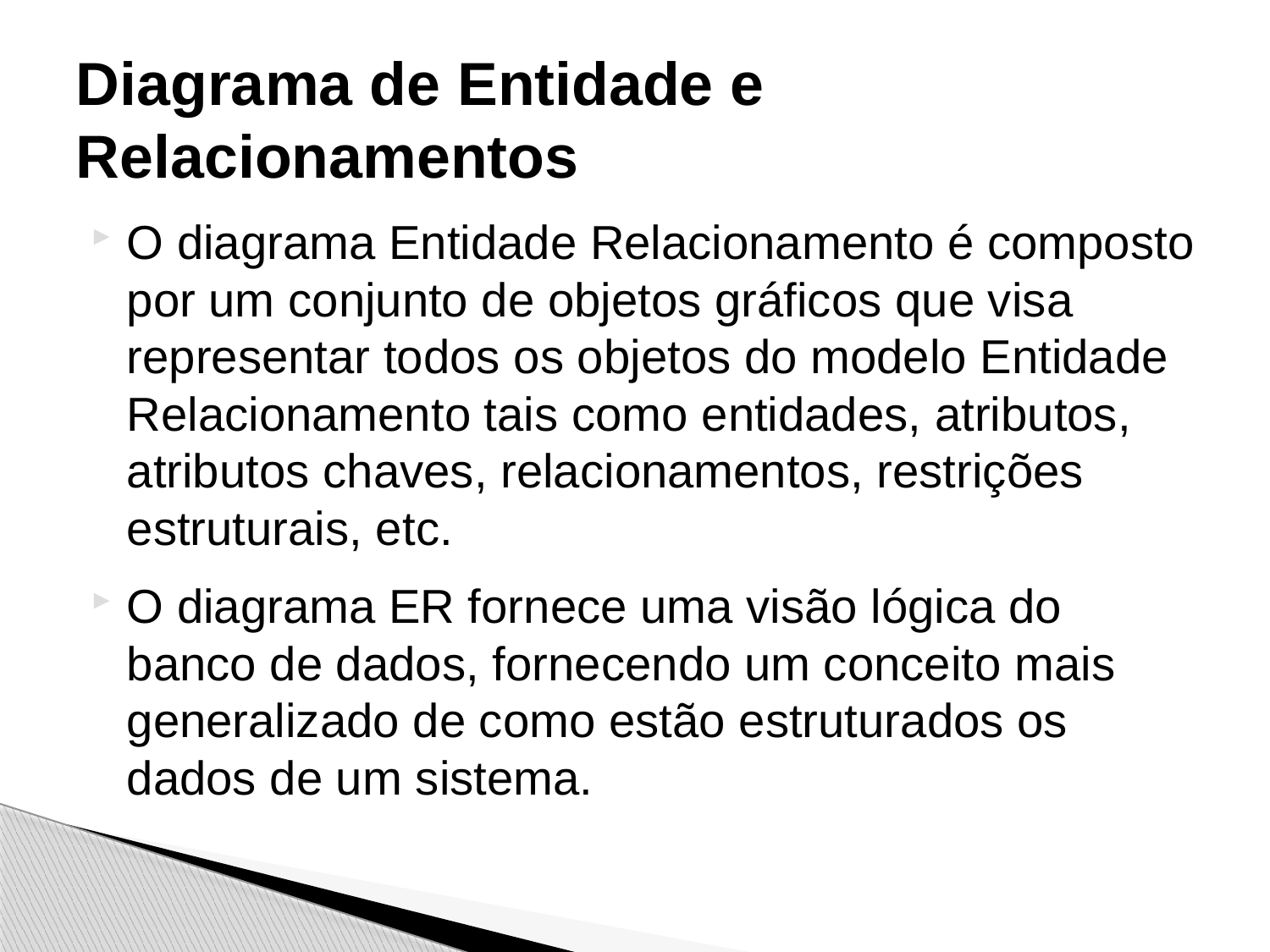

# Diagrama de Entidade e Relacionamentos
O diagrama Entidade Relacionamento é composto por um conjunto de objetos gráficos que visa representar todos os objetos do modelo Entidade Relacionamento tais como entidades, atributos, atributos chaves, relacionamentos, restrições estruturais, etc.
O diagrama ER fornece uma visão lógica do banco de dados, fornecendo um conceito mais generalizado de como estão estruturados os dados de um sistema.